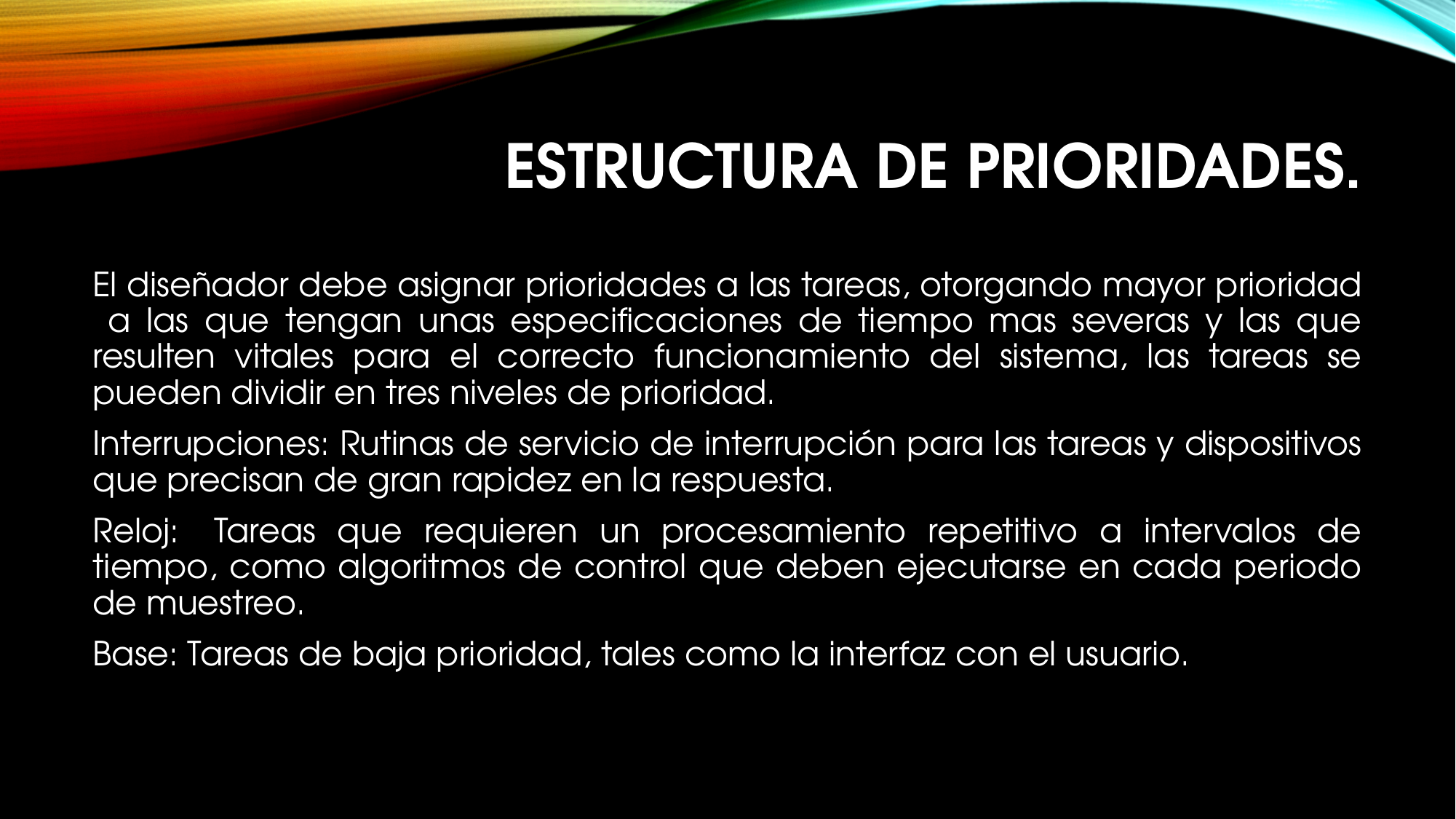

# Estructura de prioridades.
El diseñador debe asignar prioridades a las tareas, otorgando mayor prioridad  a las que tengan unas especificaciones de tiempo mas severas y las que resulten vitales para el correcto funcionamiento del sistema, las tareas se pueden dividir en tres niveles de prioridad.
Interrupciones: Rutinas de servicio de interrupción para las tareas y dispositivos que precisan de gran rapidez en la respuesta.
Reloj: 	Tareas que requieren un procesamiento repetitivo a intervalos de tiempo, como algoritmos de control que deben ejecutarse en cada periodo de muestreo.
Base: Tareas de baja prioridad, tales como la interfaz con el usuario.